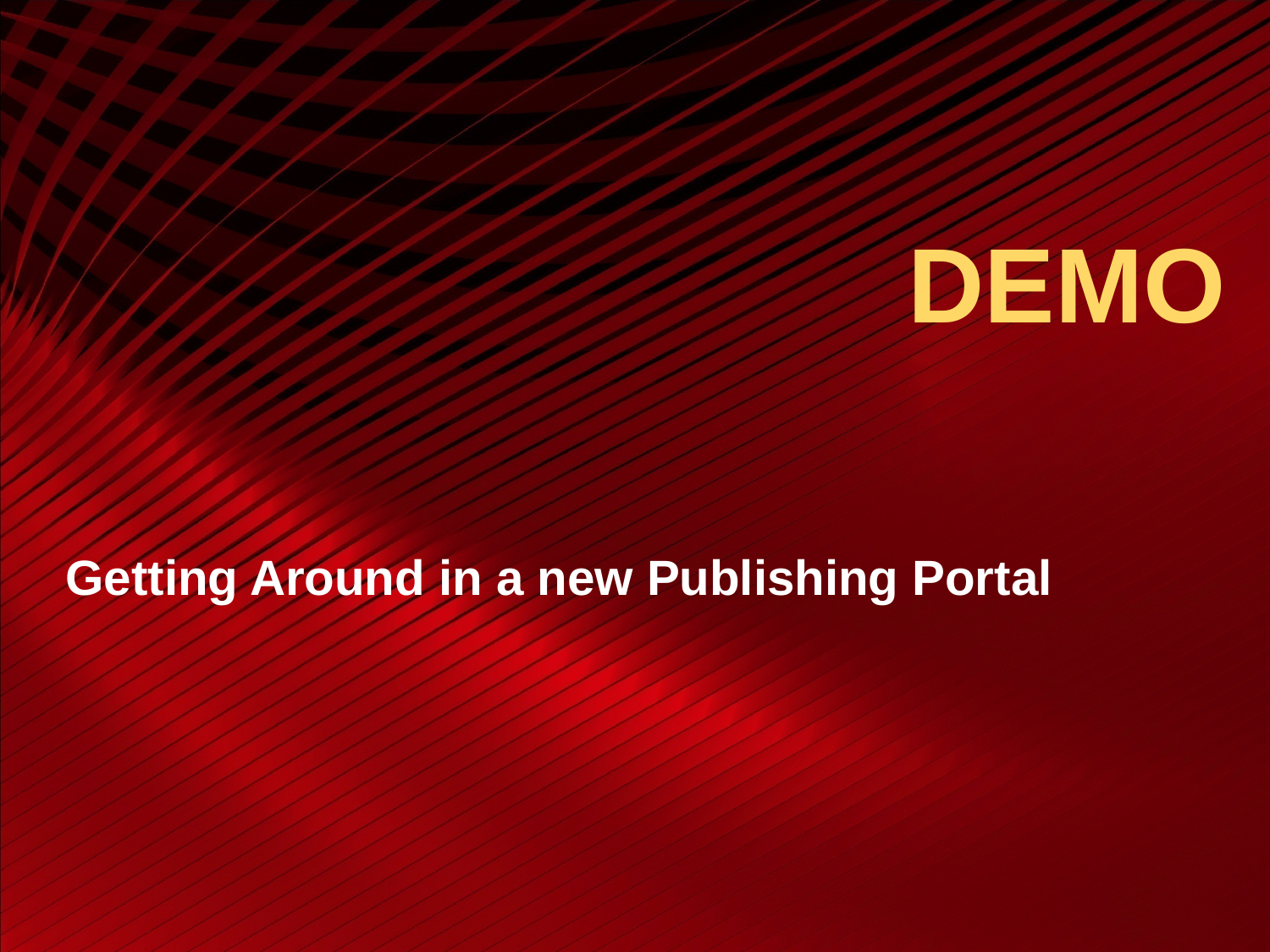

# DEMO
Getting Around in a new Publishing Portal